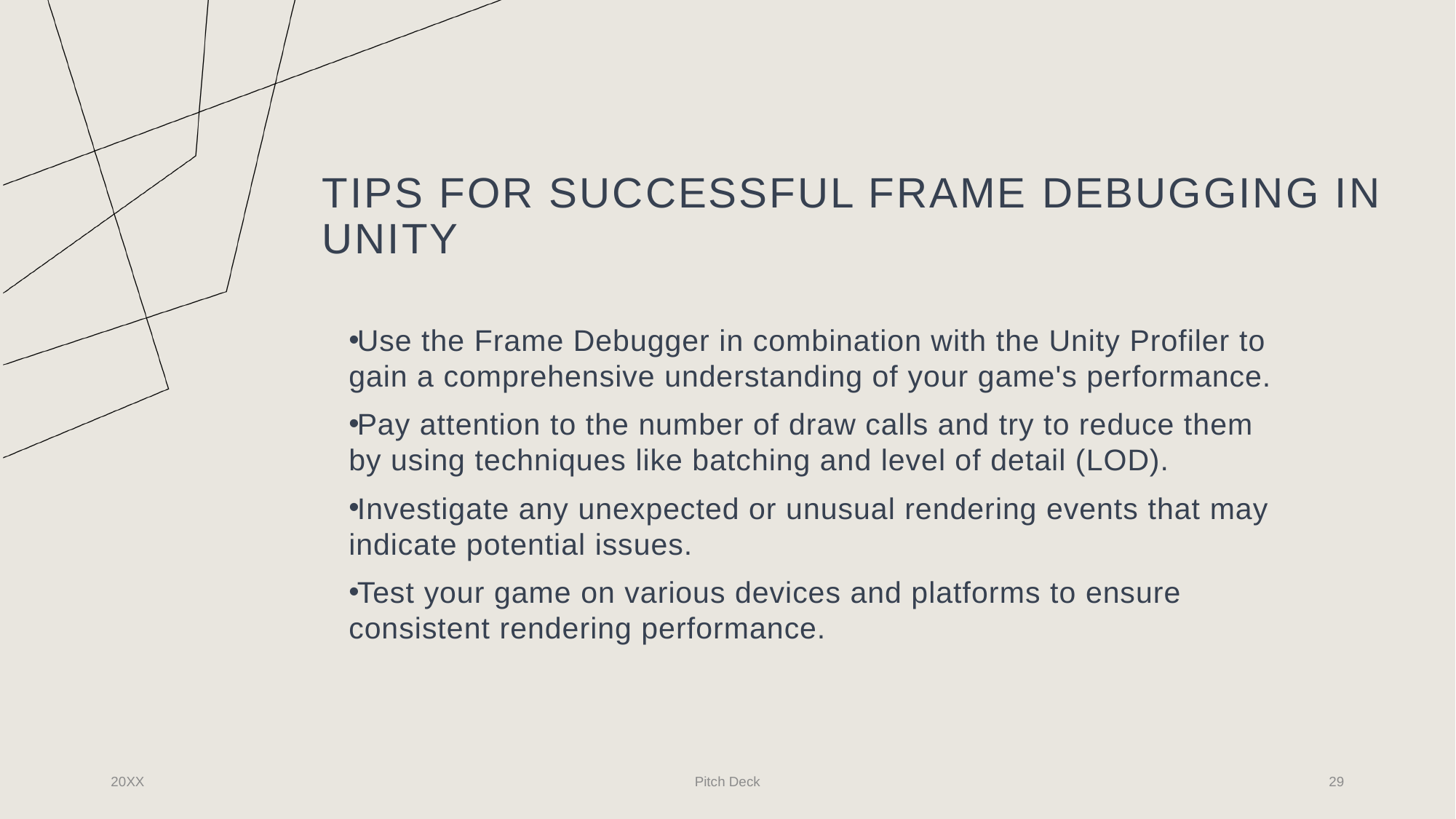

# Tips for Successful Frame Debugging in Unity
Use the Frame Debugger in combination with the Unity Profiler to gain a comprehensive understanding of your game's performance.
Pay attention to the number of draw calls and try to reduce them by using techniques like batching and level of detail (LOD).
Investigate any unexpected or unusual rendering events that may indicate potential issues.
Test your game on various devices and platforms to ensure consistent rendering performance.
20XX
Pitch Deck
29